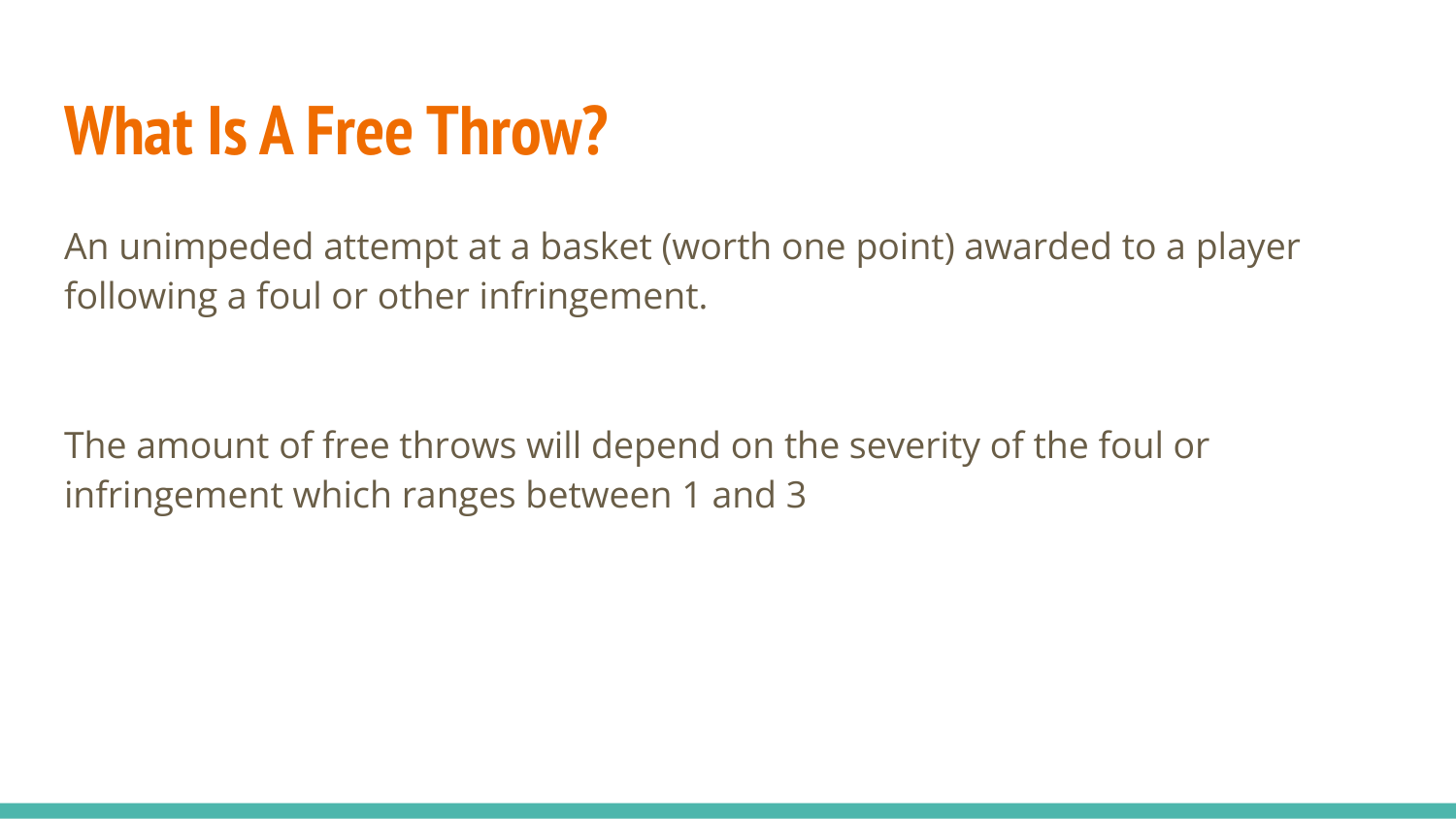

# What Is A Free Throw?
An unimpeded attempt at a basket (worth one point) awarded to a player following a foul or other infringement.

The amount of free throws will depend on the severity of the foul or infringement which ranges between 1 and 3